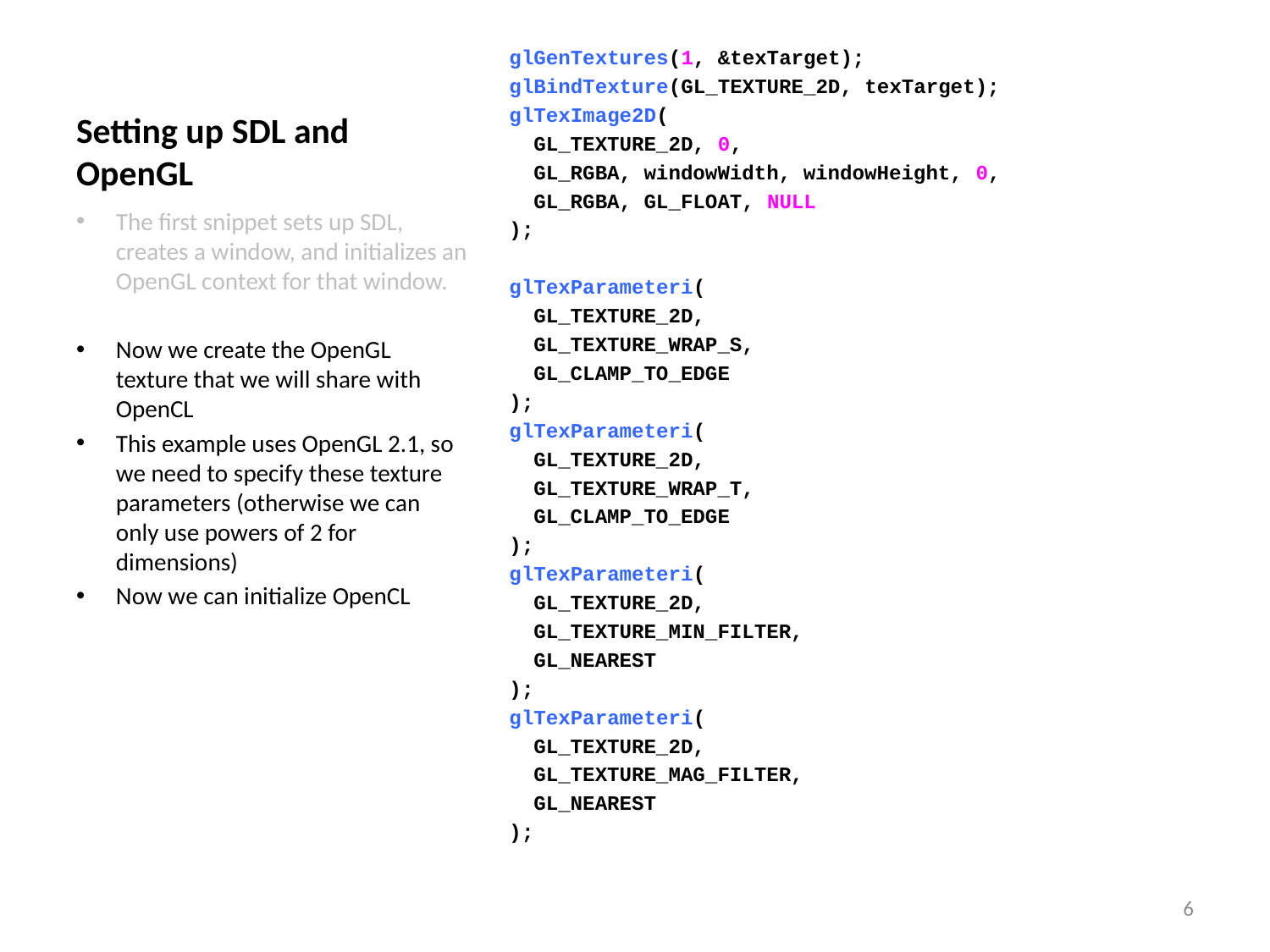

# Setting up SDL and OpenGL
glGenTextures(1, &texTarget);
glBindTexture(GL_TEXTURE_2D, texTarget);
glTexImage2D(
  GL_TEXTURE_2D, 0,
  GL_RGBA, windowWidth, windowHeight, 0,
  GL_RGBA, GL_FLOAT, NULL
);

glTexParameteri(
  GL_TEXTURE_2D,
  GL_TEXTURE_WRAP_S,
  GL_CLAMP_TO_EDGE
);
glTexParameteri(
  GL_TEXTURE_2D,
  GL_TEXTURE_WRAP_T,
  GL_CLAMP_TO_EDGE
);
glTexParameteri(
  GL_TEXTURE_2D,
  GL_TEXTURE_MIN_FILTER,
  GL_NEAREST
);
glTexParameteri(
  GL_TEXTURE_2D,
  GL_TEXTURE_MAG_FILTER,
  GL_NEAREST
);
The first snippet sets up SDL, creates a window, and initializes an OpenGL context for that window.

Now we create the OpenGL texture that we will share with OpenCL
This example uses OpenGL 2.1, so we need to specify these texture parameters (otherwise we can only use powers of 2 for dimensions)
Now we can initialize OpenCL
6